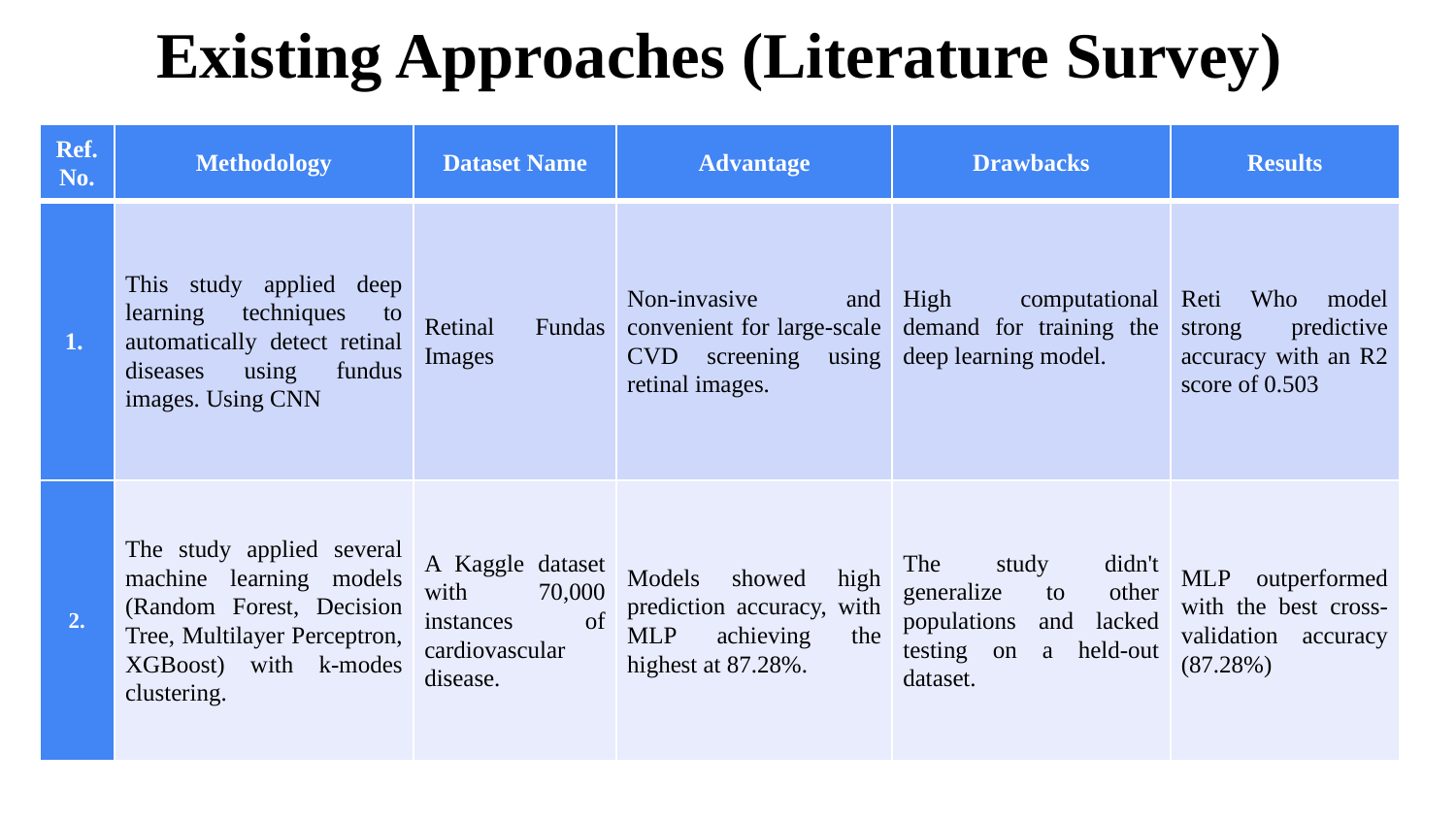

Existing Approaches (Literature Survey)
| Ref. No. | Methodology | Dataset Name | Advantage | Drawbacks | Results |
| --- | --- | --- | --- | --- | --- |
| 1. | This study applied deep learning techniques to automatically detect retinal diseases using fundus images. Using CNN | Retinal Fundas Images | Non-invasive and convenient for large-scale CVD screening using retinal images. | High computational demand for training the deep learning model. | Reti Who model strong predictive accuracy with an R2 score of 0.503 |
| 2. | The study applied several machine learning models (Random Forest, Decision Tree, Multilayer Perceptron, XGBoost) with k-modes clustering. | A Kaggle dataset with 70,000 instances of cardiovascular disease. | Models showed high prediction accuracy, with MLP achieving the highest at 87.28%. | The study didn't generalize to other populations and lacked testing on a held-out dataset. | MLP outperformed with the best cross-validation accuracy (87.28%)​ |